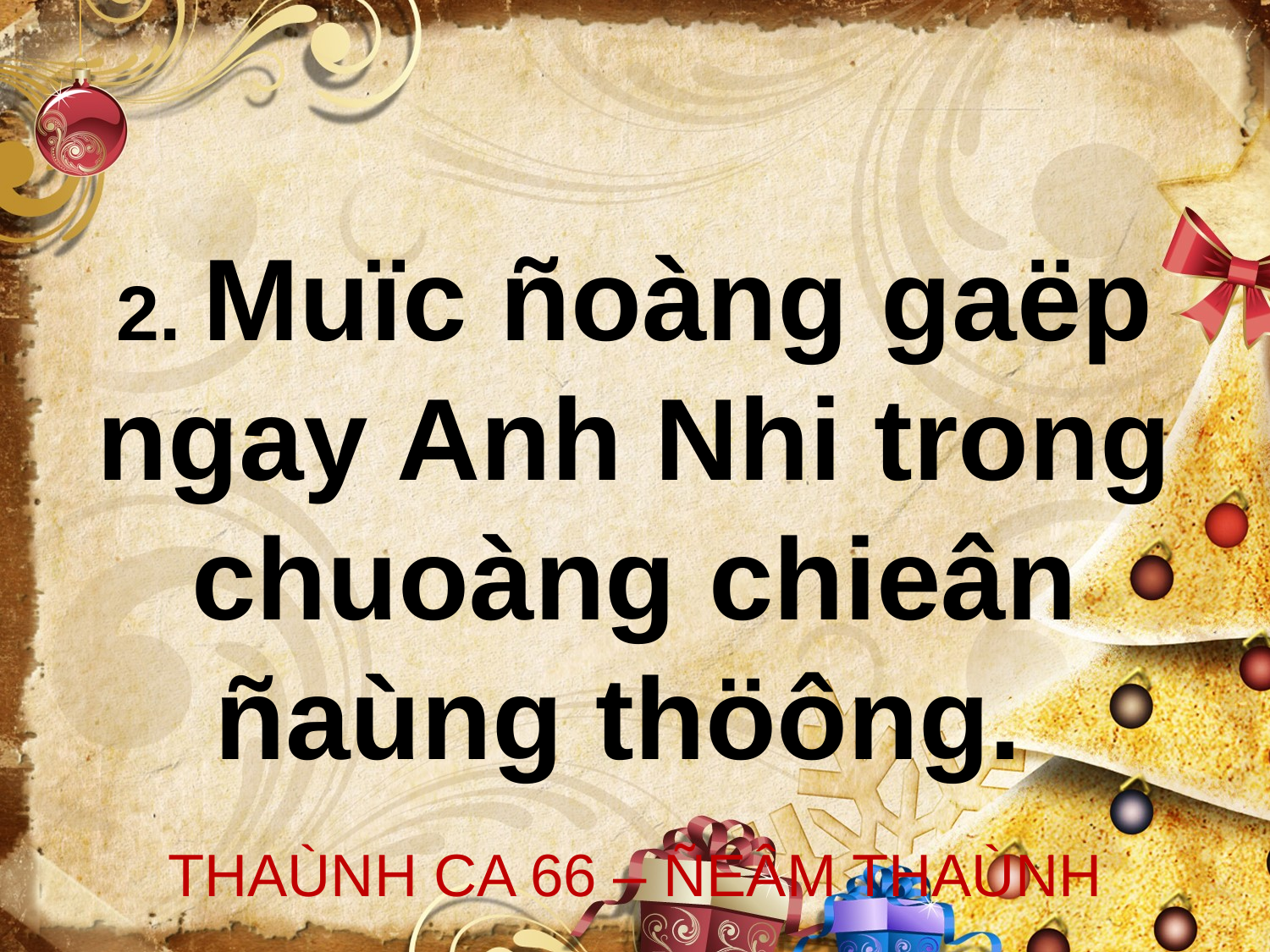

2. Muïc ñoàng gaëp ngay Anh Nhi trong chuoàng chieân ñaùng thöông.
THAÙNH CA 66 – ÑEÂM THAÙNH